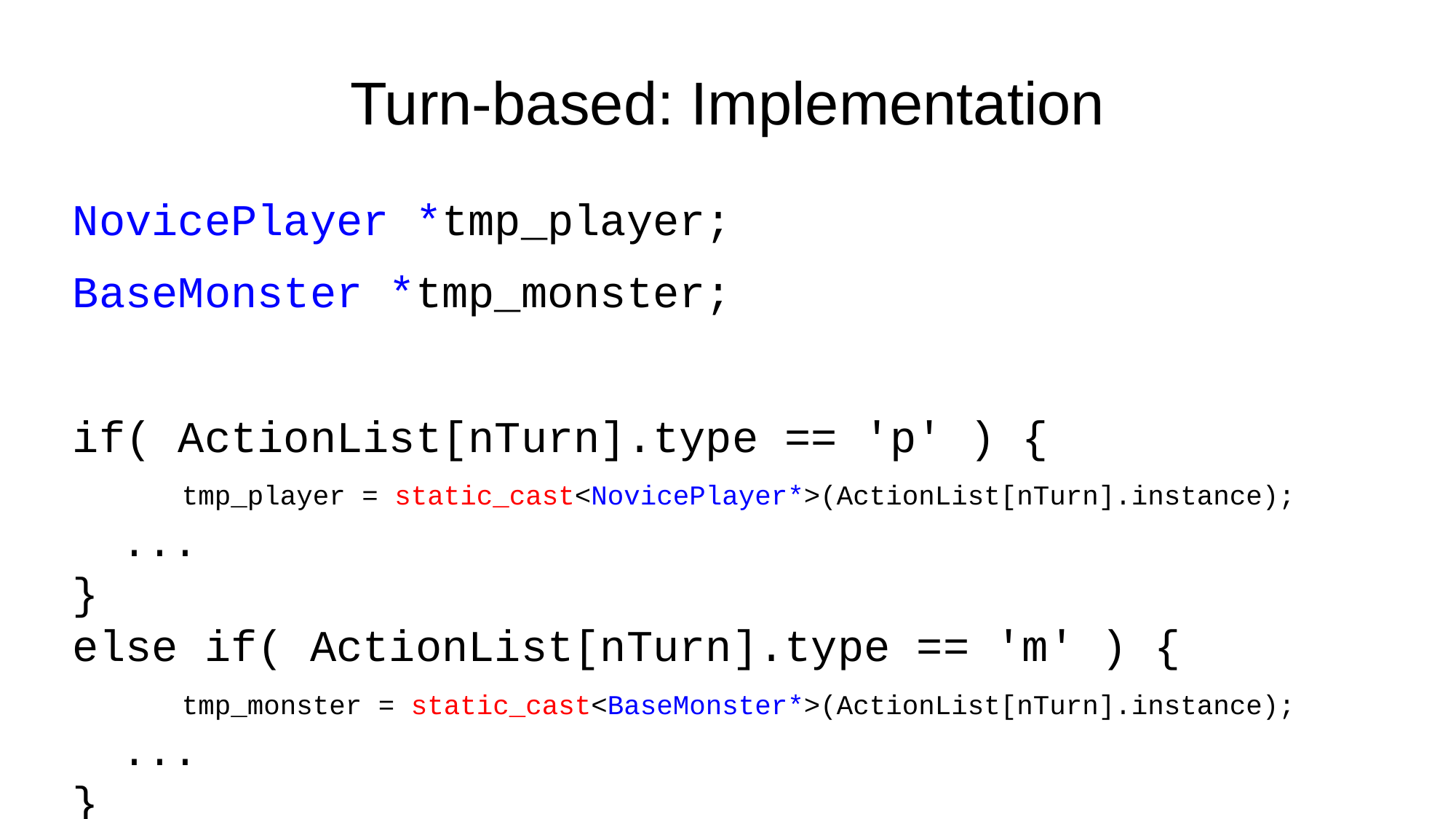

Turn-based: Implementation
NovicePlayer *tmp_player;
BaseMonster *tmp_monster;

if( ActionList[nTurn].type == 'p' ) {
	tmp_player = static_cast<NovicePlayer*>(ActionList[nTurn].instance);
   ...
}
else if( ActionList[nTurn].type == 'm' ) {
	tmp_monster = static_cast<BaseMonster*>(ActionList[nTurn].instance);
   ...
}